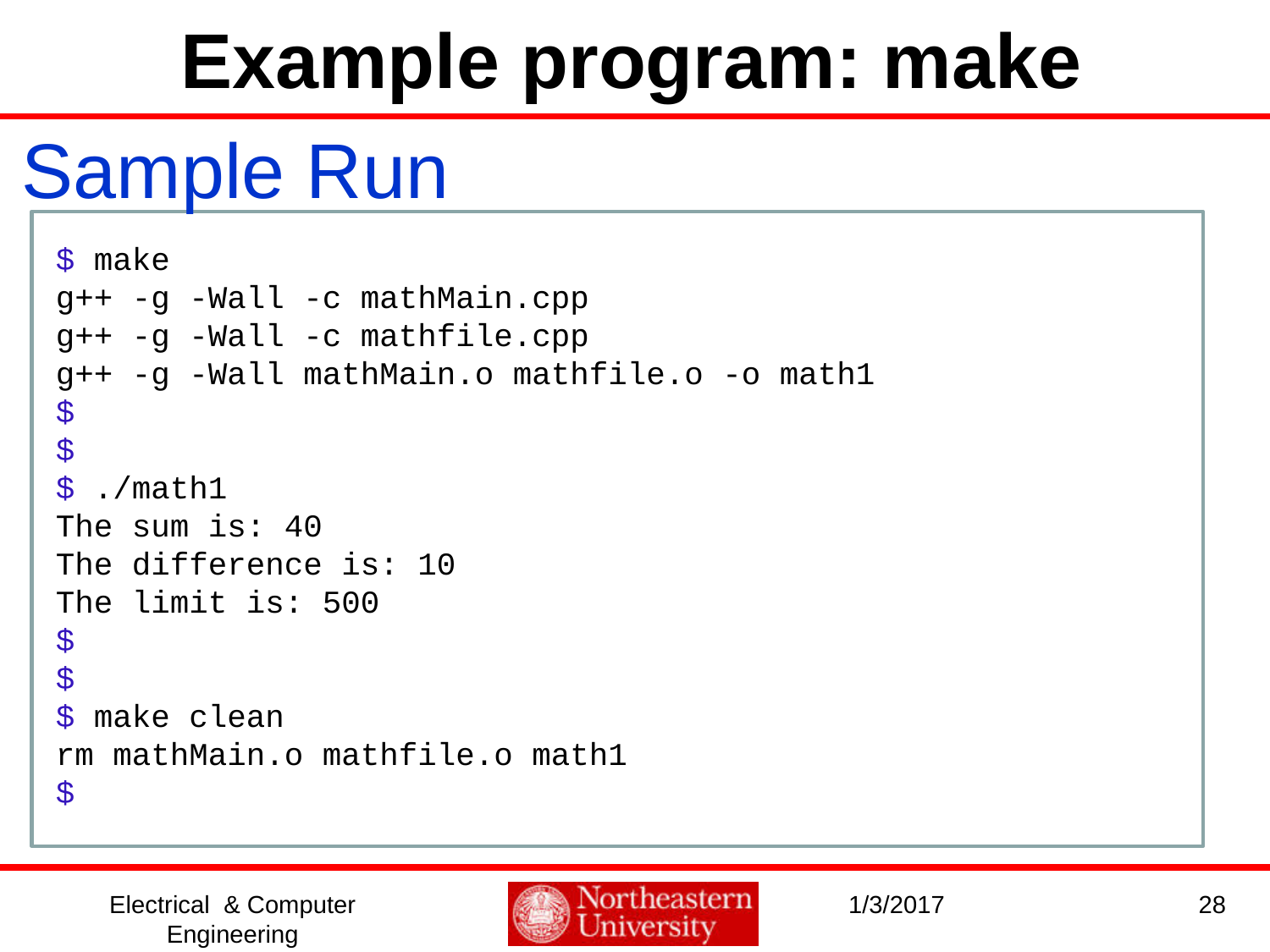

# Example program: make
Sample Run

$ make
g++ -g -Wall -c mathMain.cpp
g++ -g -Wall -c mathfile.cpp
g++ -g -Wall mathMain.o mathfile.o -o math1
$
$
$ ./math1
The sum is: 40
The difference is: 10
The limit is: 500
$
$
$ make clean
rm mathMain.o mathfile.o math1
$
Electrical  & Computer Engineering
1/3/2017
28